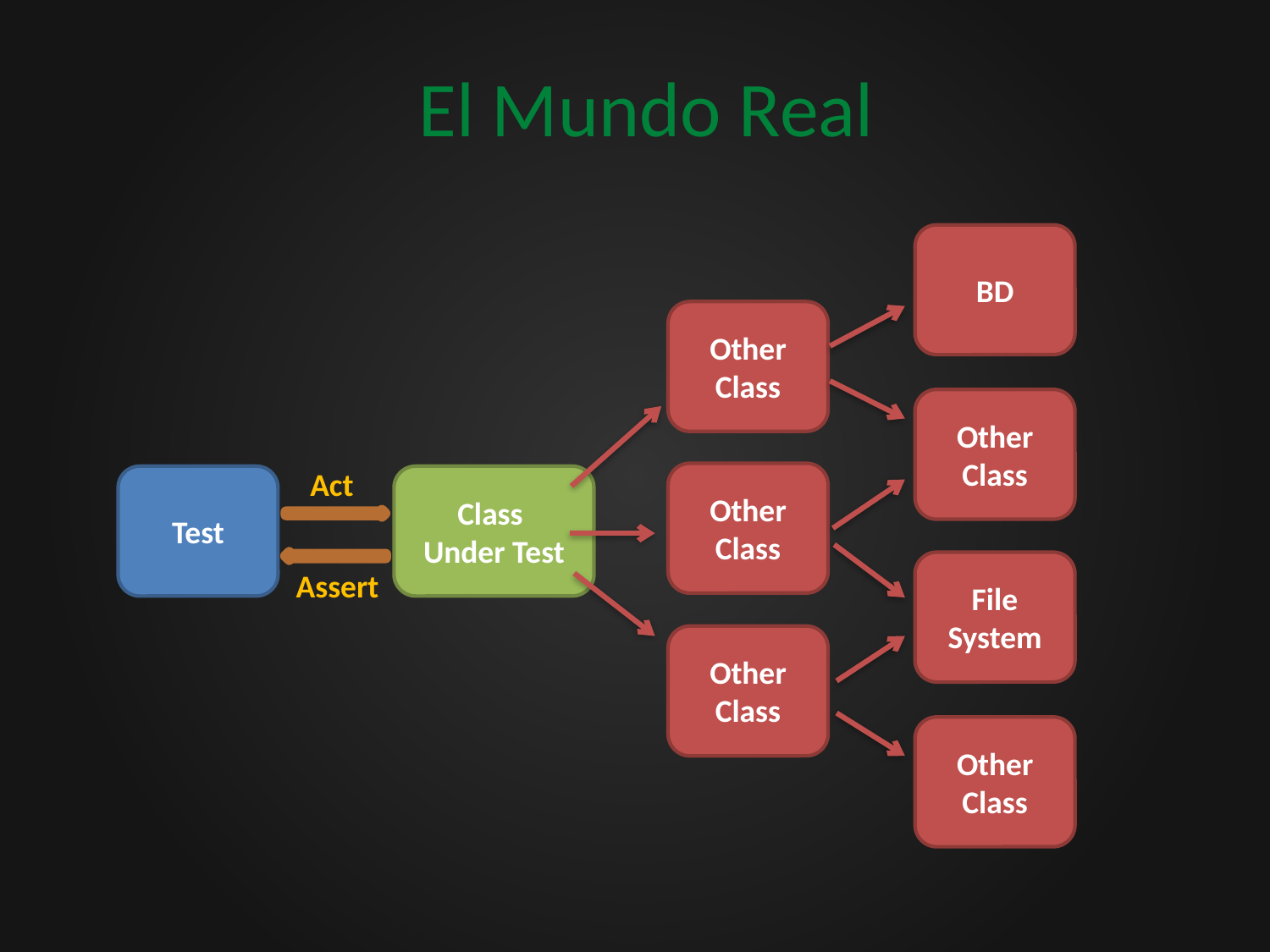

# El Mundo Real
BD
Other
Class
Other
Class
Act
Other
Class
Test
Class
Under Test

File
System
Assert
Other
Class
Other
Class